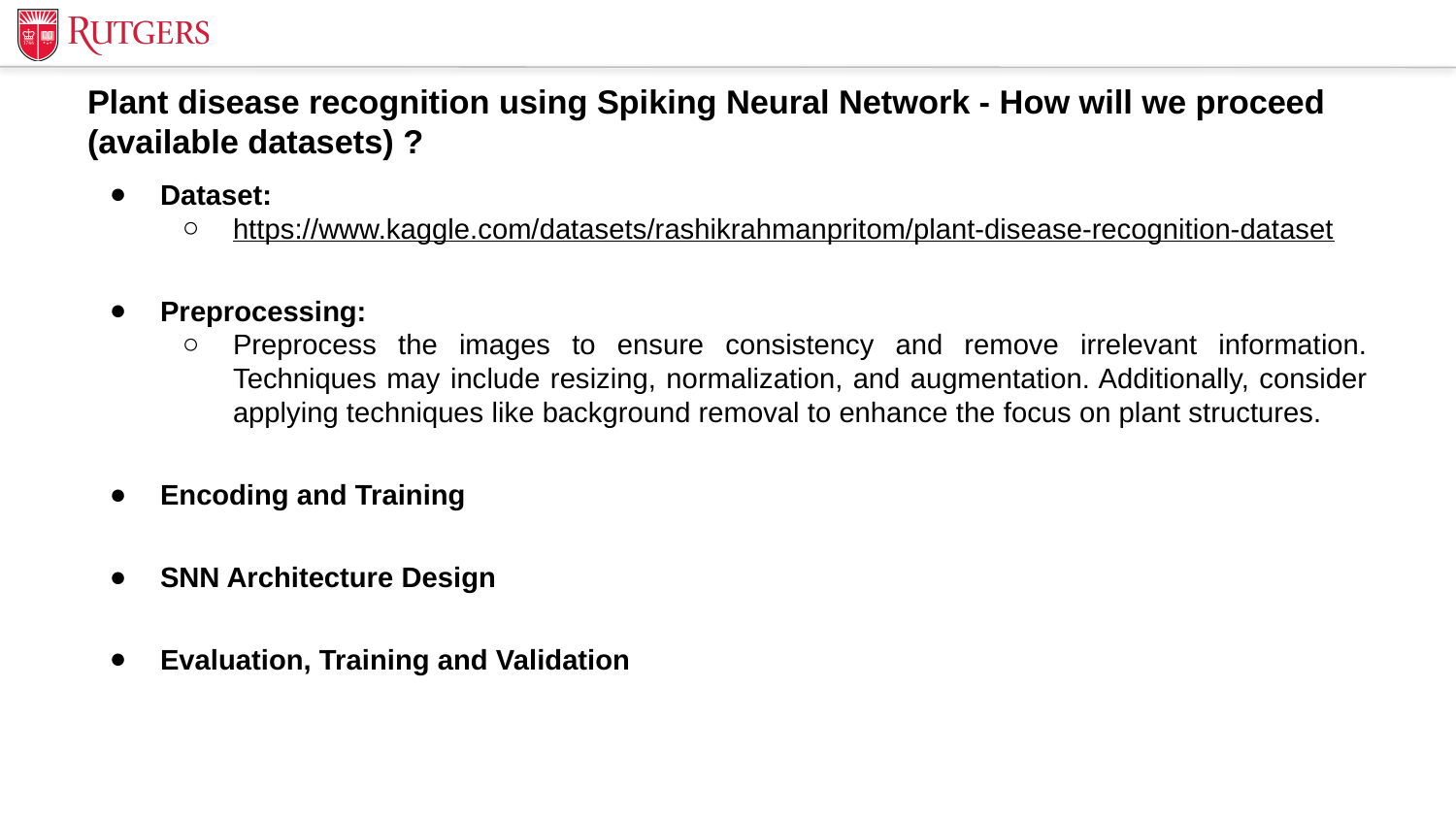

# Plant disease recognition using Spiking Neural Network - How will we proceed (available datasets) ?
Dataset:
https://www.kaggle.com/datasets/rashikrahmanpritom/plant-disease-recognition-dataset

Preprocessing:
Preprocess the images to ensure consistency and remove irrelevant information. Techniques may include resizing, normalization, and augmentation. Additionally, consider applying techniques like background removal to enhance the focus on plant structures.

Encoding and Training

SNN Architecture Design

Evaluation, Training and Validation